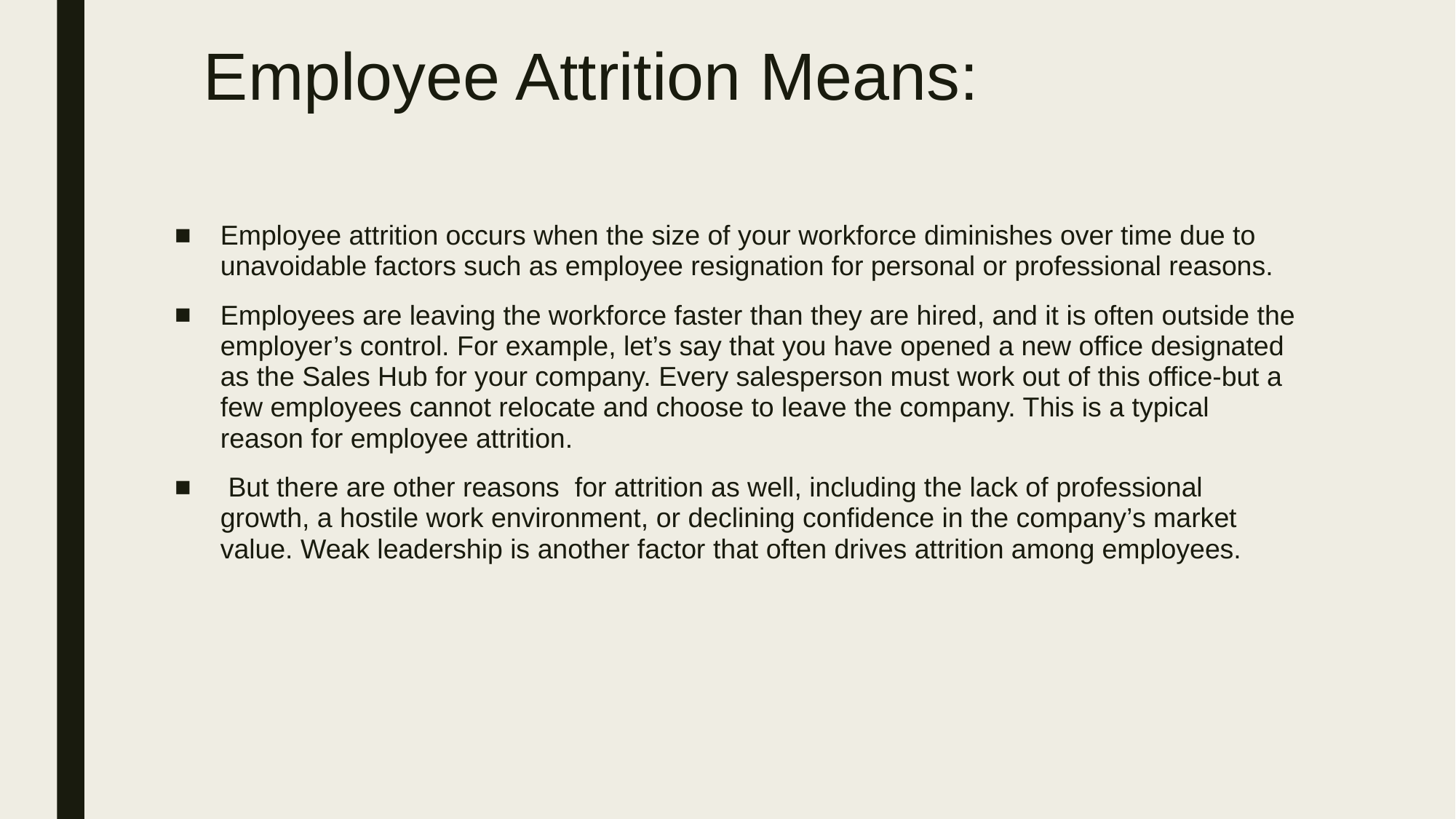

# Employee Attrition Means:
Employee attrition occurs when the size of your workforce diminishes over time due to unavoidable factors such as employee resignation for personal or professional reasons.
Employees are leaving the workforce faster than they are hired, and it is often outside the employer’s control. For example, let’s say that you have opened a new office designated as the Sales Hub for your company. Every salesperson must work out of this office-but a few employees cannot relocate and choose to leave the company. This is a typical reason for employee attrition.
 But there are other reasons  for attrition as well, including the lack of professional growth, a hostile work environment, or declining confidence in the company’s market value. Weak leadership is another factor that often drives attrition among employees.